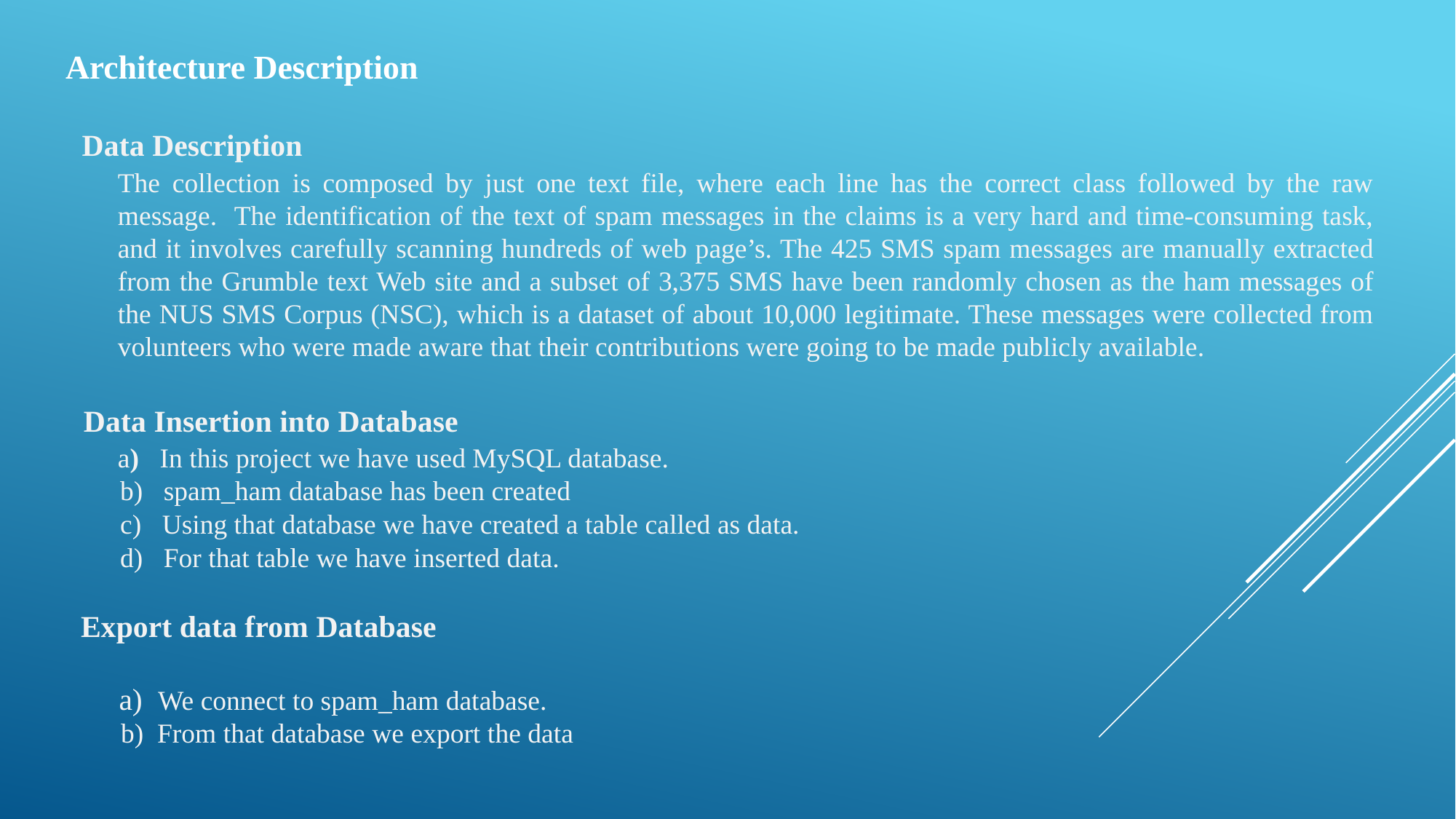

Architecture Description

  Data Description
The collection is composed by just one text file, where each line has the correct class followed by the raw message.  The identification of the text of spam messages in the claims is a very hard and time-consuming task, and it involves carefully scanning hundreds of web page’s. The 425 SMS spam messages are manually extracted from the Grumble text Web site and a subset of 3,375 SMS have been randomly chosen as the ham messages of the NUS SMS Corpus (NSC), which is a dataset of about 10,000 legitimate. These messages were collected from volunteers who were made aware that their contributions were going to be made publicly available.

  Data Insertion into Database
a)   In this project we have used MySQL database.
        b)   spam_ham database has been created
        c)   Using that database we have created a table called as data.
        d)   For that table we have inserted data.

  Export data from Database

       a)  We connect to spam_ham database.
        b)  From that database we export the data

  Data Pre-processing

 Data cleaning, integration, transformation and reduction are major task. In dataset the data normalization is done     before performing any further processing.